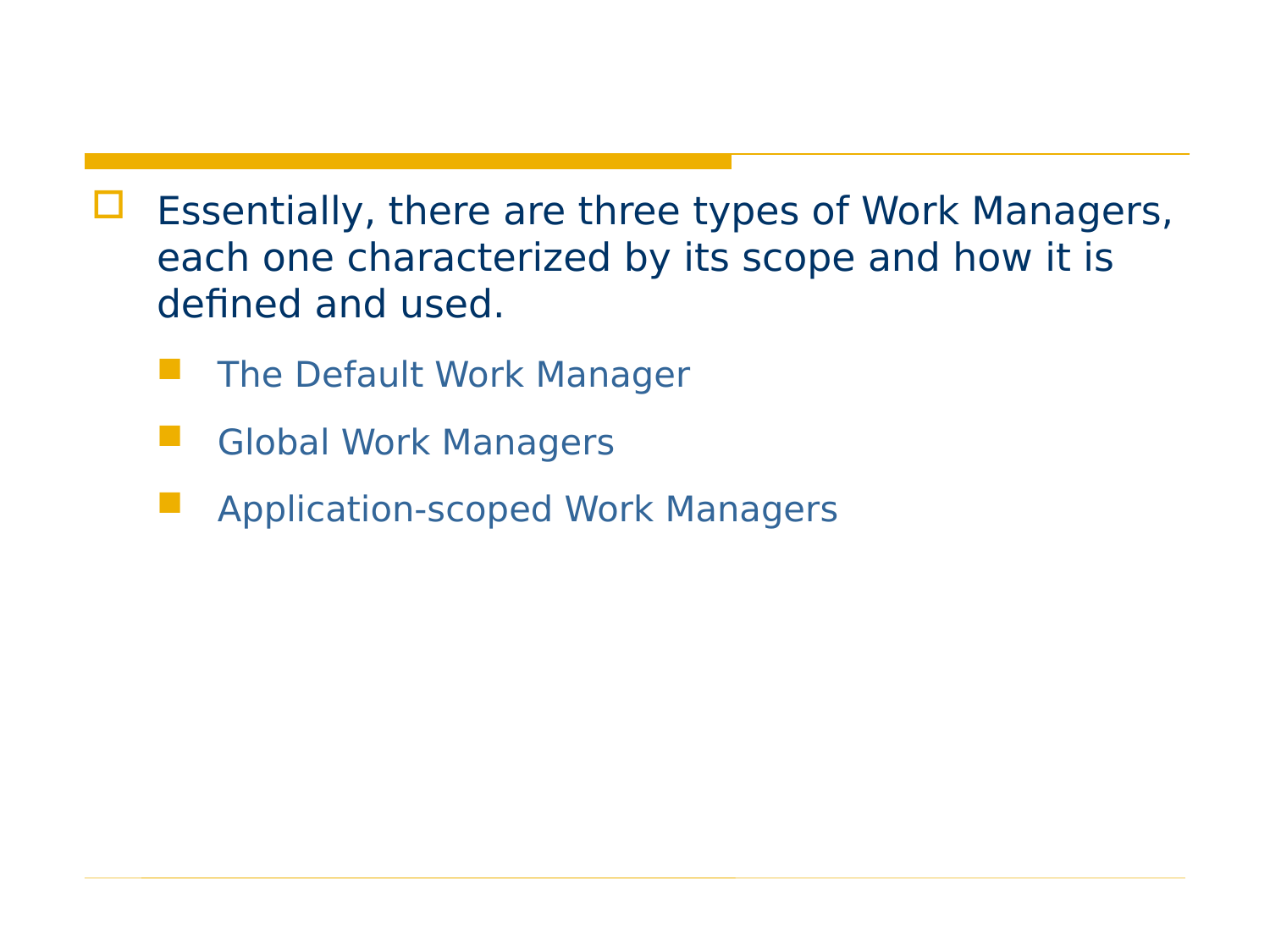

#
Essentially, there are three types of Work Managers, each one characterized by its scope and how it is defined and used.
The Default Work Manager
Global Work Managers
Application-scoped Work Managers